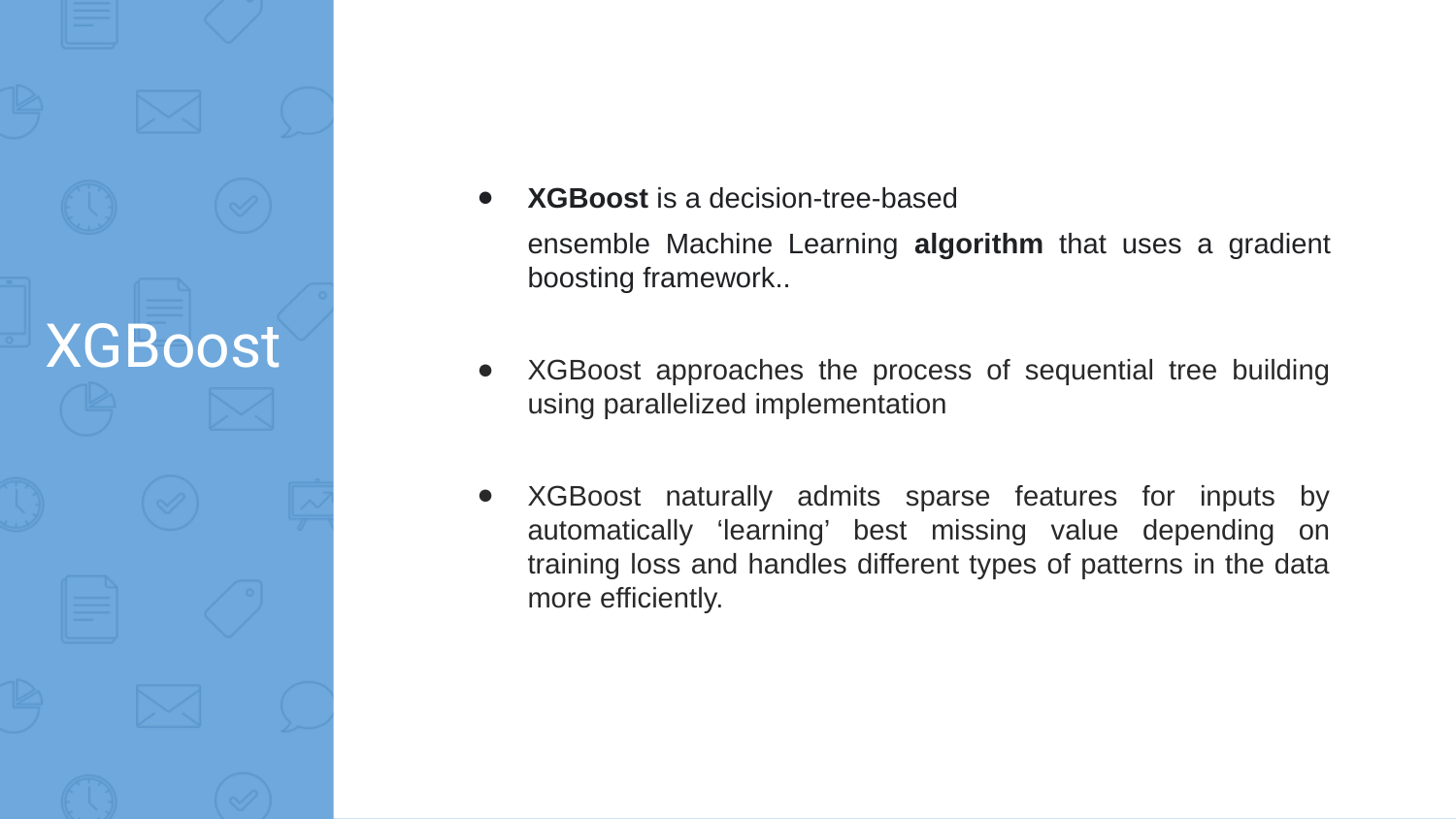

XGBoost is a decision-tree-based
ensemble Machine Learning algorithm that uses a gradient boosting framework..

XGBoost approaches the process of sequential tree building using parallelized implementation

XGBoost naturally admits sparse features for inputs by automatically ‘learning’ best missing value depending on training loss and handles different types of patterns in the data more efficiently.

# XGBoost